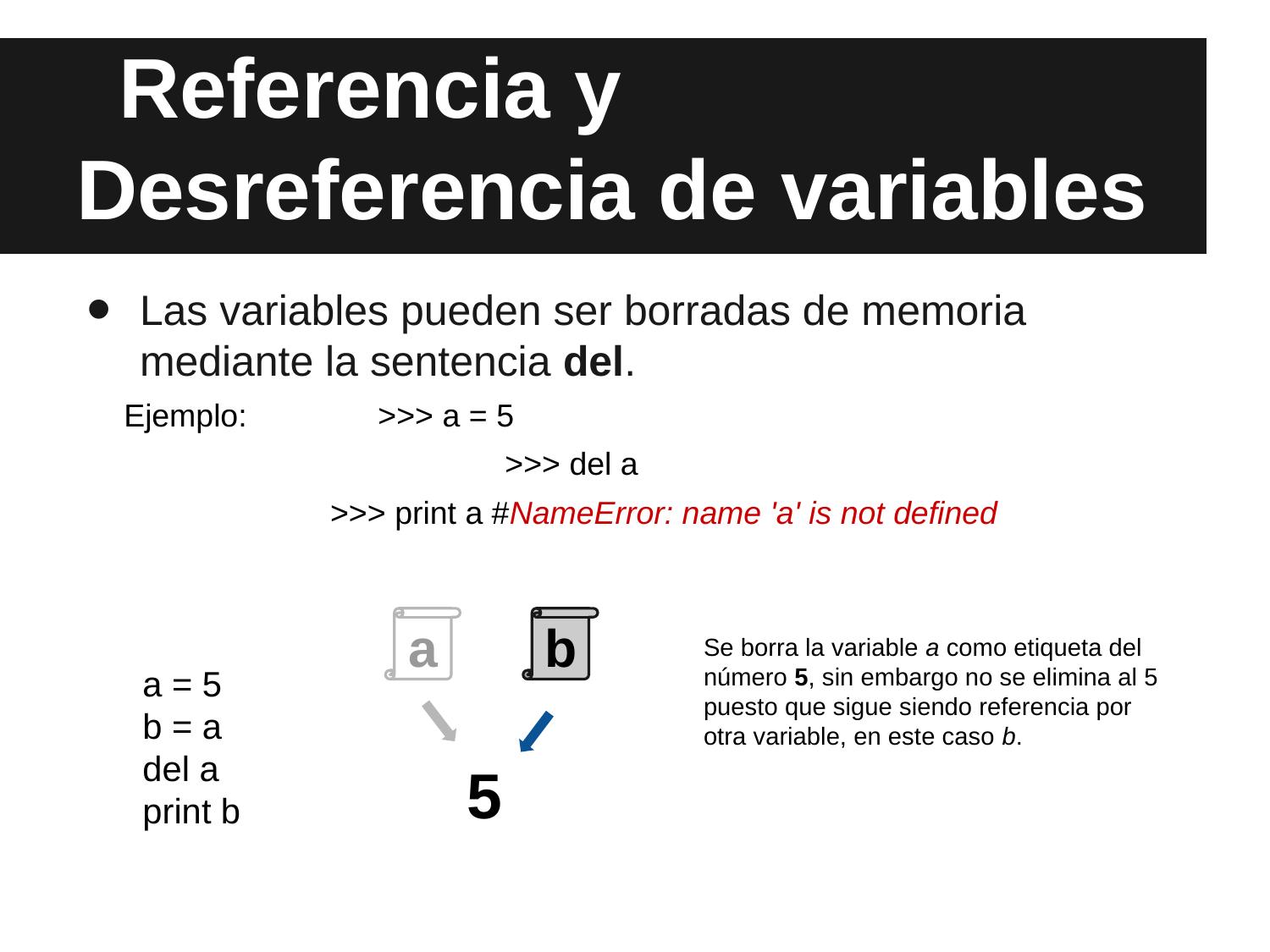

# Referencia y Desreferencia de variables
Las variables pueden ser borradas de memoria mediante la sentencia del.
	Ejemplo:		>>> a = 5
				>>> del a
>>> print a #NameError: name 'a' is not defined

a
b
Se borra la variable a como etiqueta del número 5, sin embargo no se elimina al 5 puesto que sigue siendo referencia por otra variable, en este caso b.
a = 5
b = a
del a
print b

5